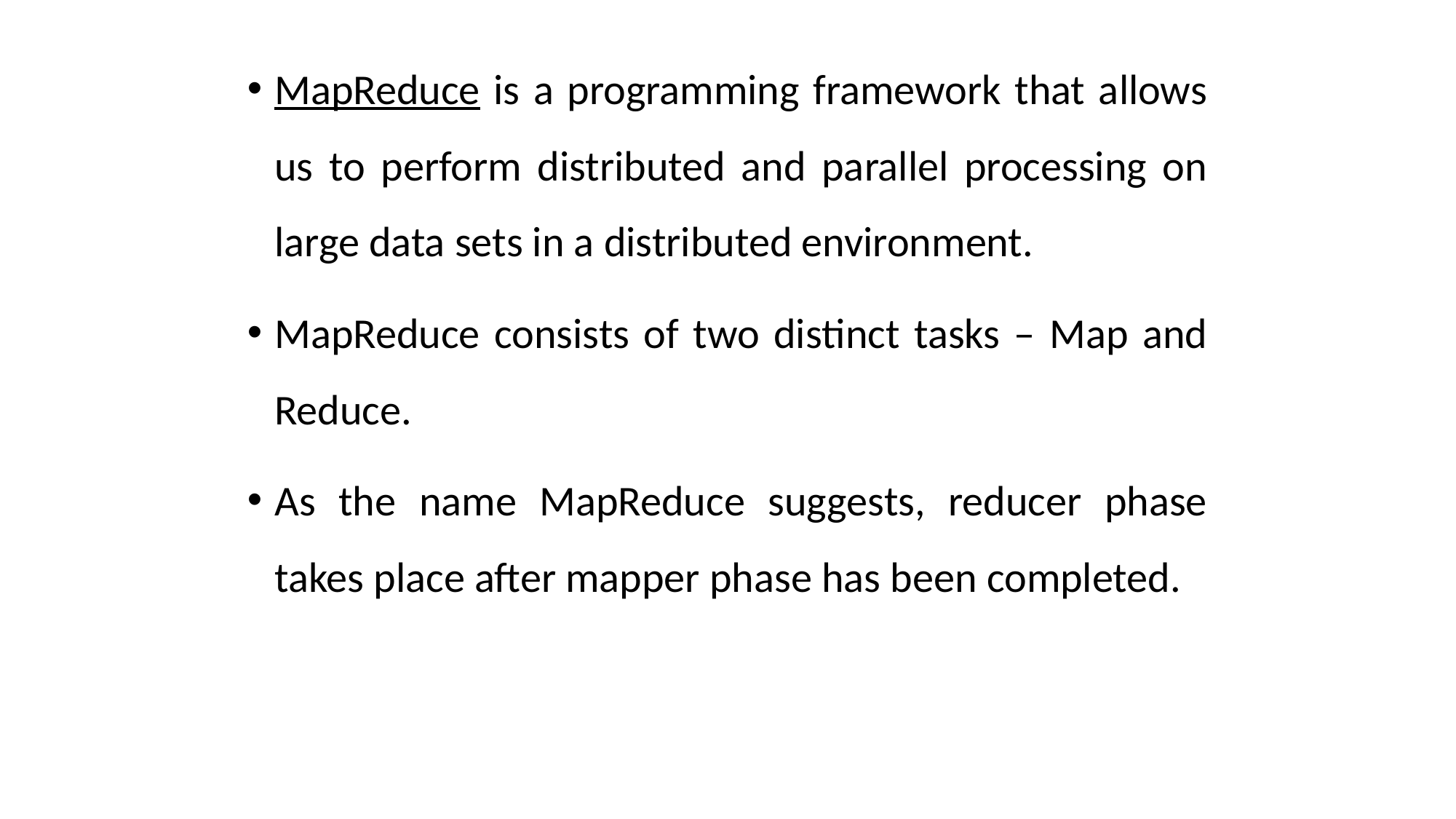

MapReduce is a programming framework that allows us to perform distributed and parallel processing on large data sets in a distributed environment.
MapReduce consists of two distinct tasks – Map and Reduce.
As the name MapReduce suggests, reducer phase takes place after mapper phase has been completed.